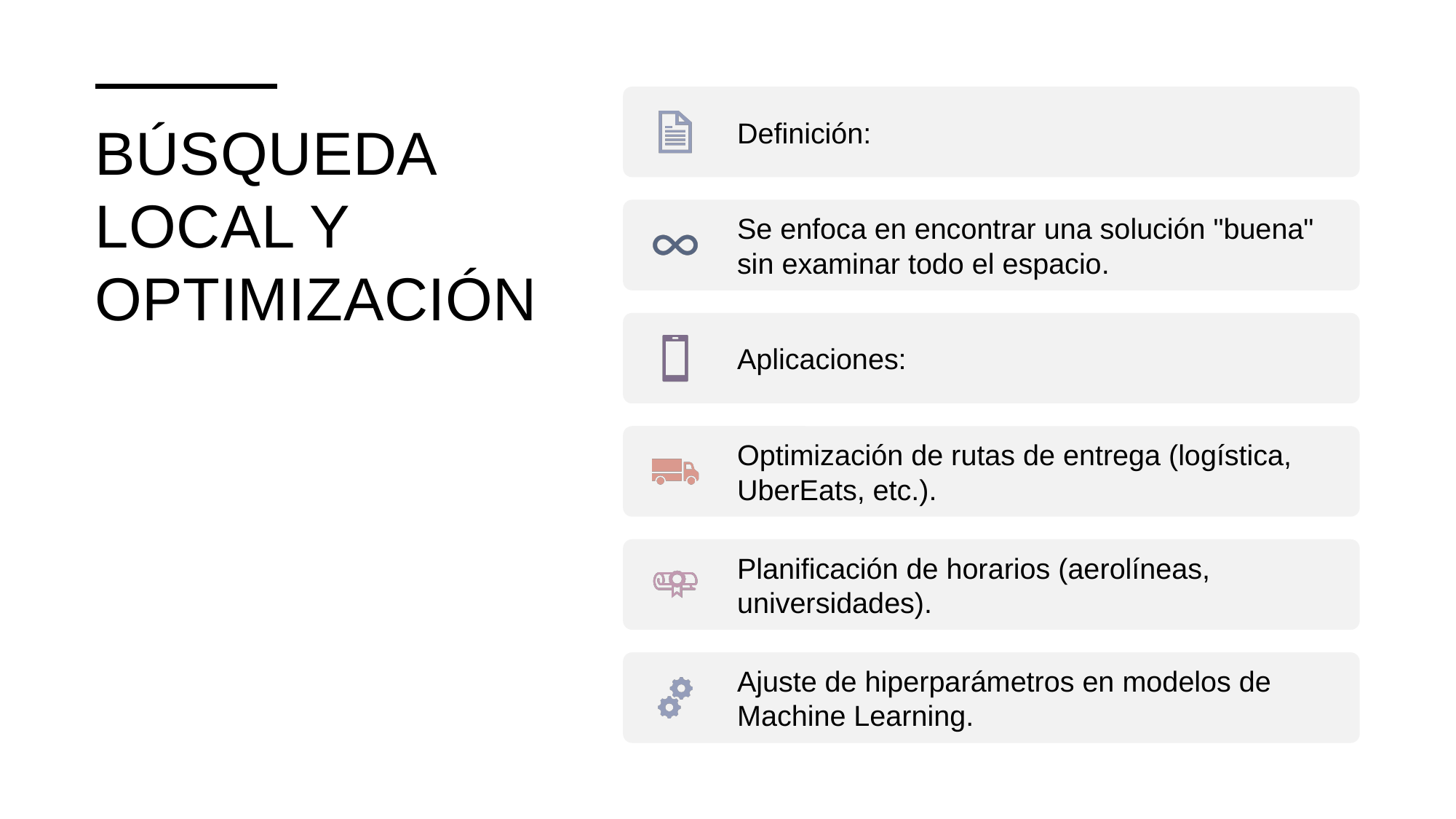

Definición:
Se enfoca en encontrar una solución "buena" sin examinar todo el espacio.
Aplicaciones:
Optimización de rutas de entrega (logística, UberEats, etc.).
Planificación de horarios (aerolíneas, universidades).
Ajuste de hiperparámetros en modelos de Machine Learning.
# Búsqueda Local y Optimización